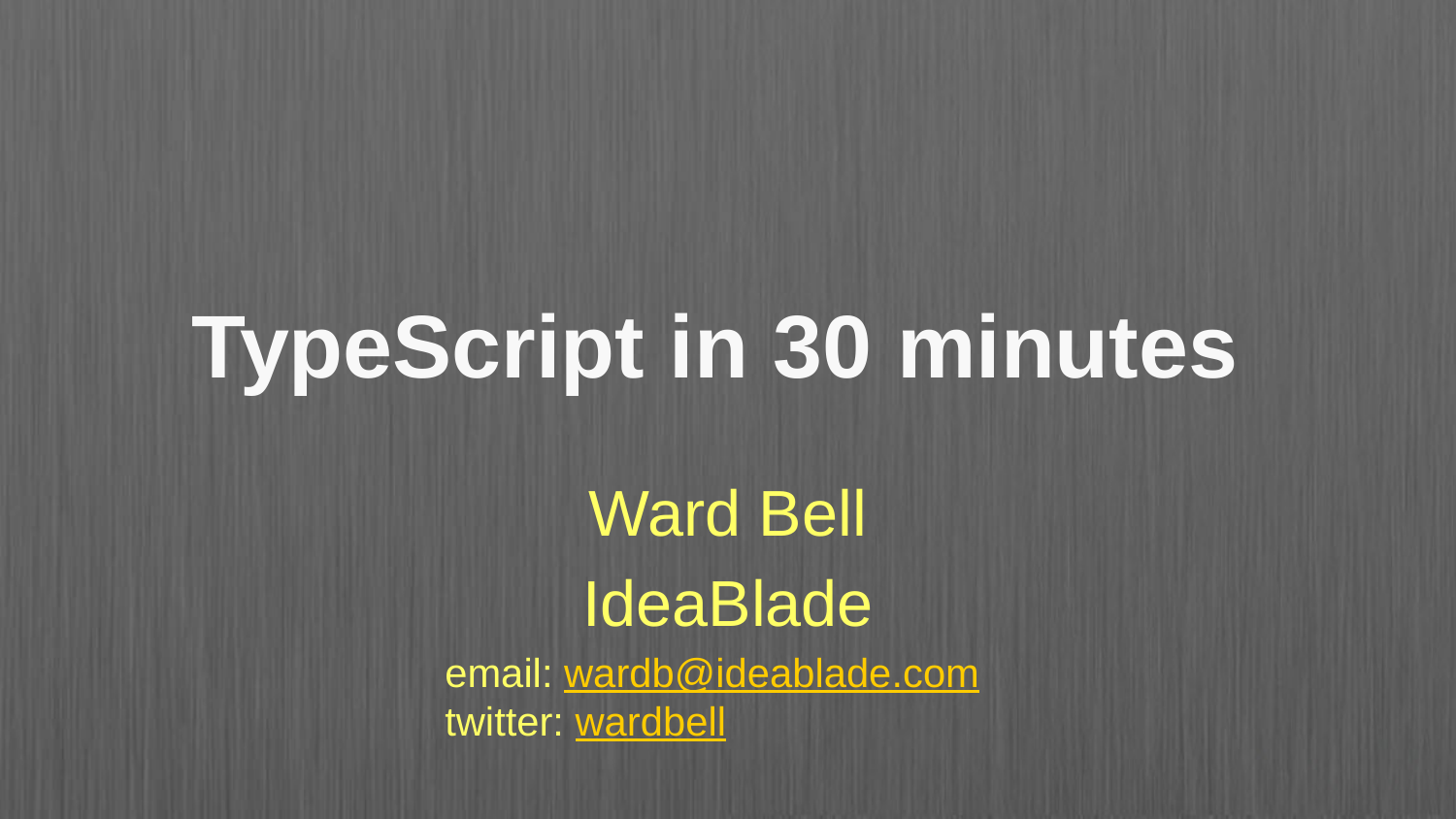

# TypeScript in 30 minutes
Ward Bell
IdeaBlade
email: wardb@ideablade.com
twitter: wardbell